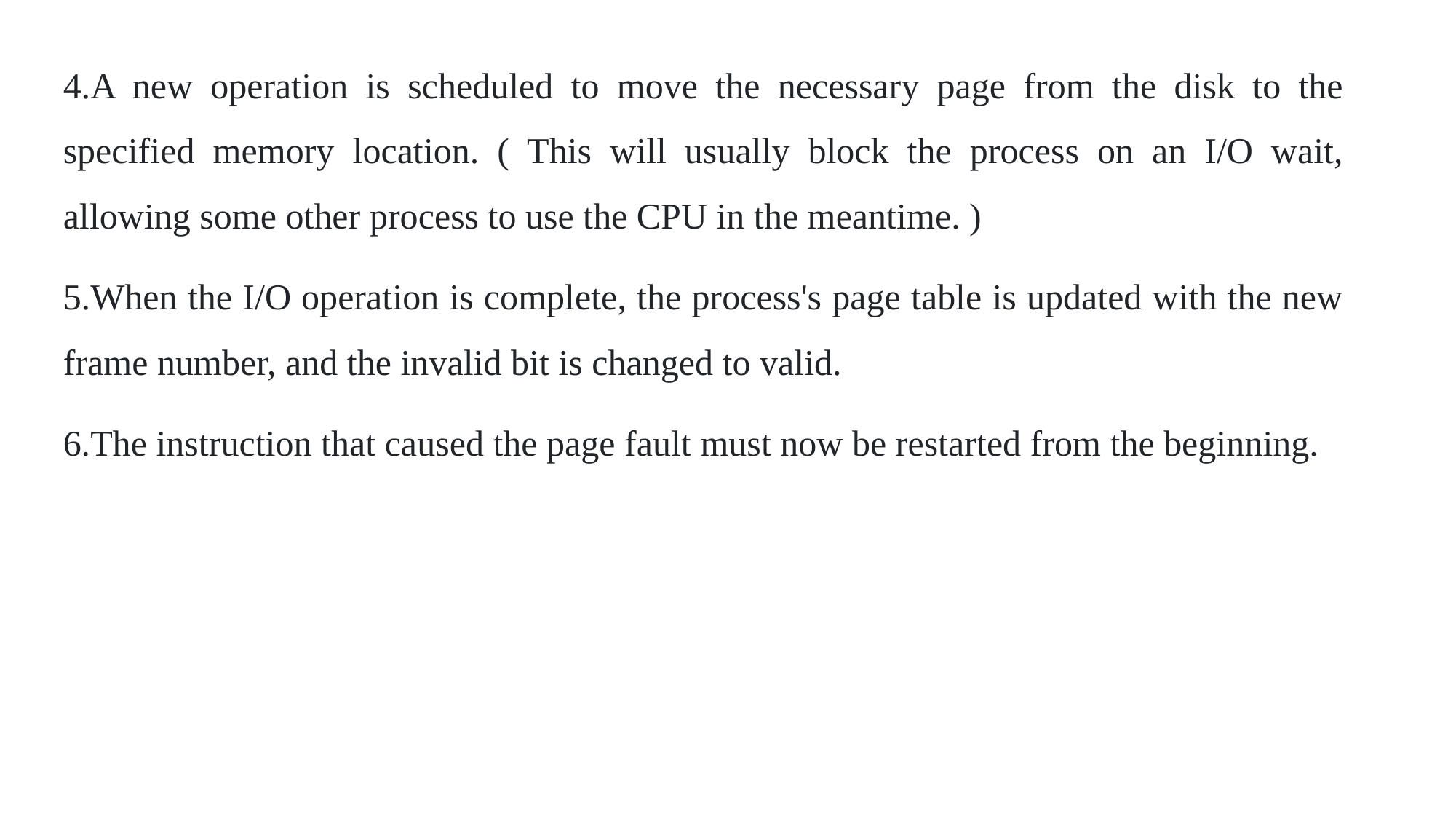

4.A new operation is scheduled to move the necessary page from the disk to the specified memory location. ( This will usually block the process on an I/O wait, allowing some other process to use the CPU in the meantime. )
5.When the I/O operation is complete, the process's page table is updated with the new frame number, and the invalid bit is changed to valid.
6.The instruction that caused the page fault must now be restarted from the beginning.